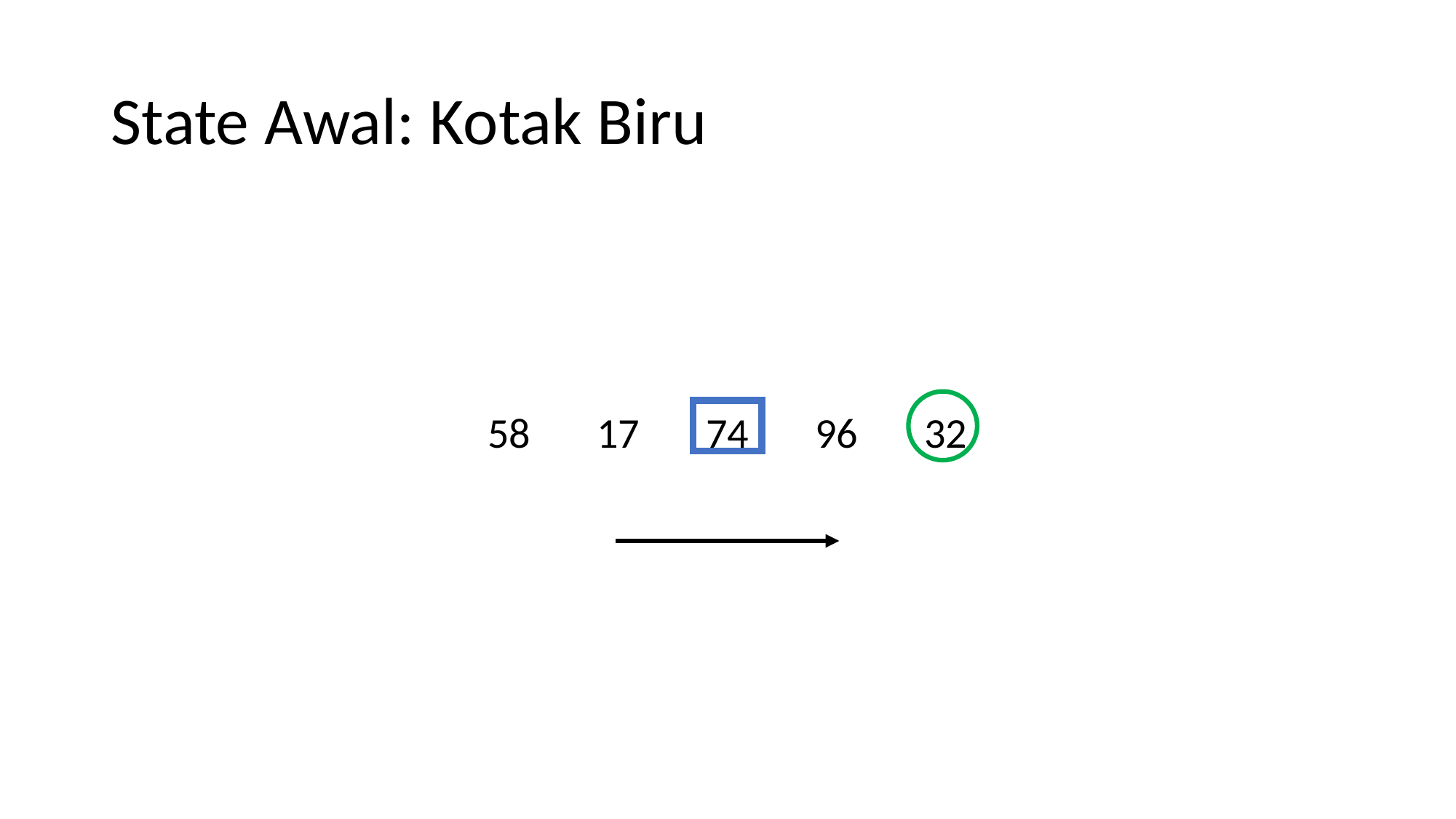

# State Awal: Kotak Biru

58	17	74	96	32